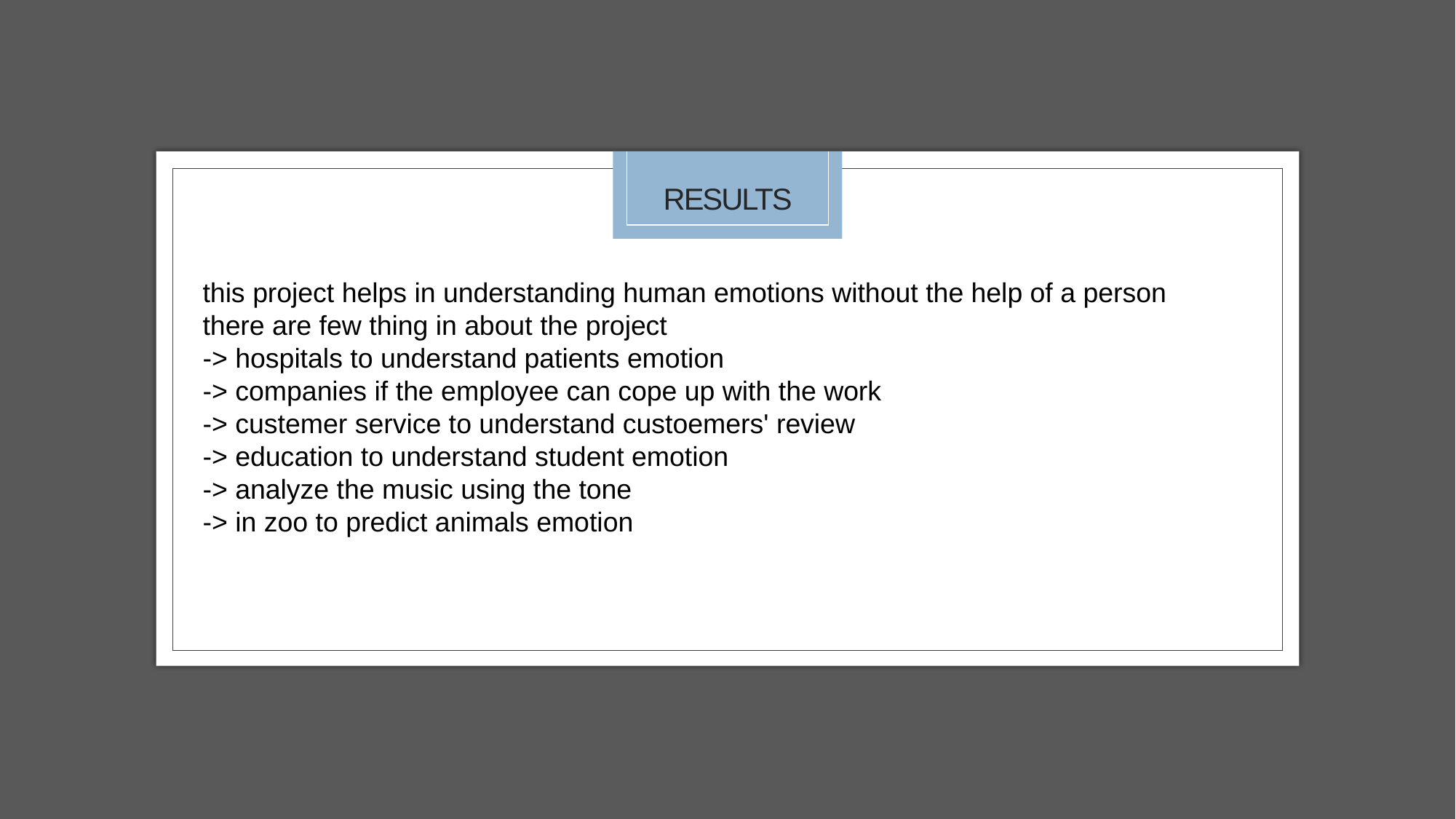

# results
this project helps in understanding human emotions without the help of a person
there are few thing in about the project
-> hospitals to understand patients emotion
-> companies if the employee can cope up with the work
-> custemer service to understand custoemers' review
-> education to understand student emotion
-> analyze the music using the tone
-> in zoo to predict animals emotion